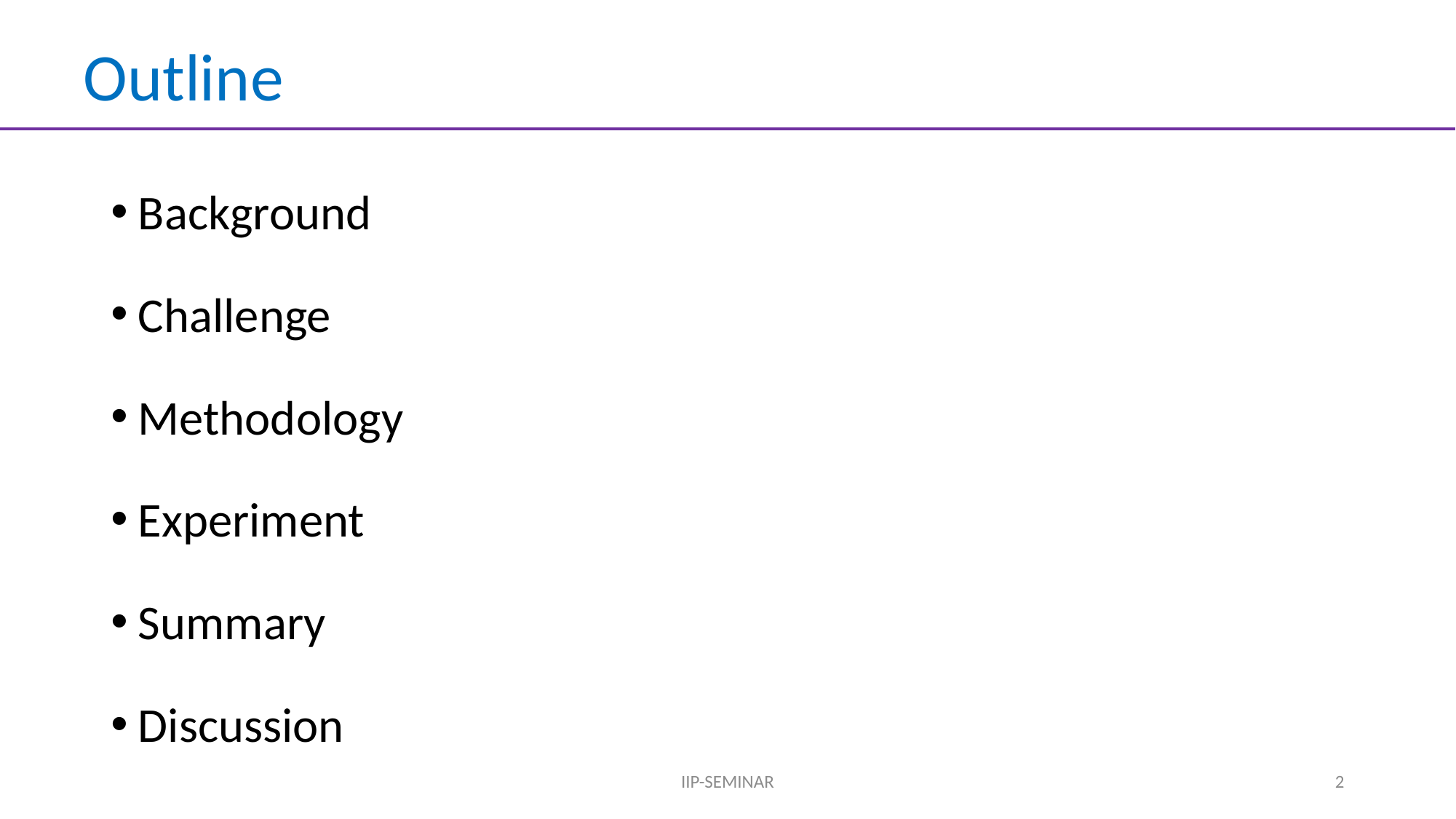

# Outline
Background
Challenge
Methodology
Experiment
Summary
Discussion
IIP-SEMINAR
2